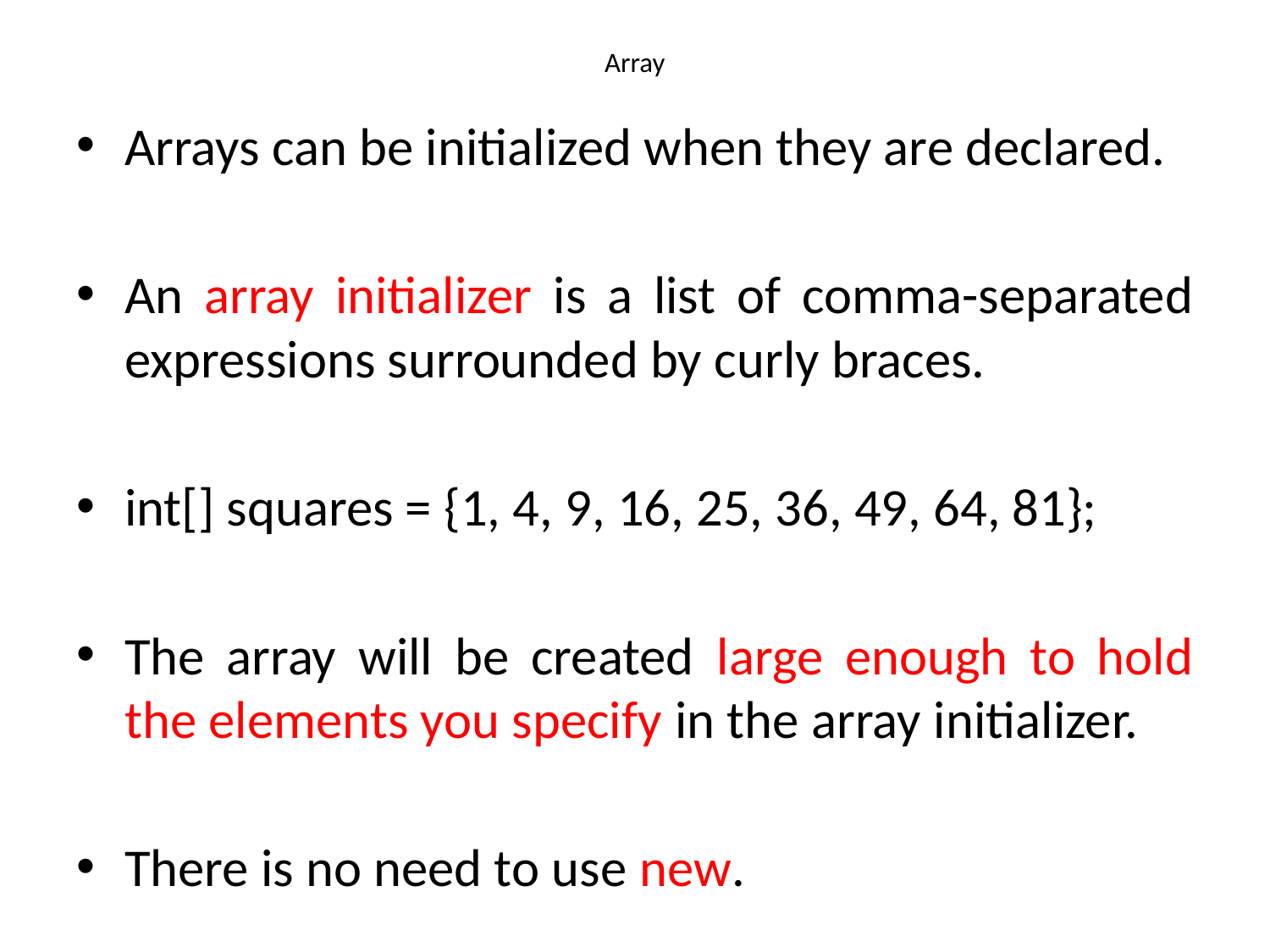

# Array
Arrays can be initialized when they are declared.

An array initializer is a list of comma-separated expressions surrounded by curly braces.

int[] squares = {1, 4, 9, 16, 25, 36, 49, 64, 81};

The array will be created large enough to hold the elements you specify in the array initializer.

There is no need to use new.